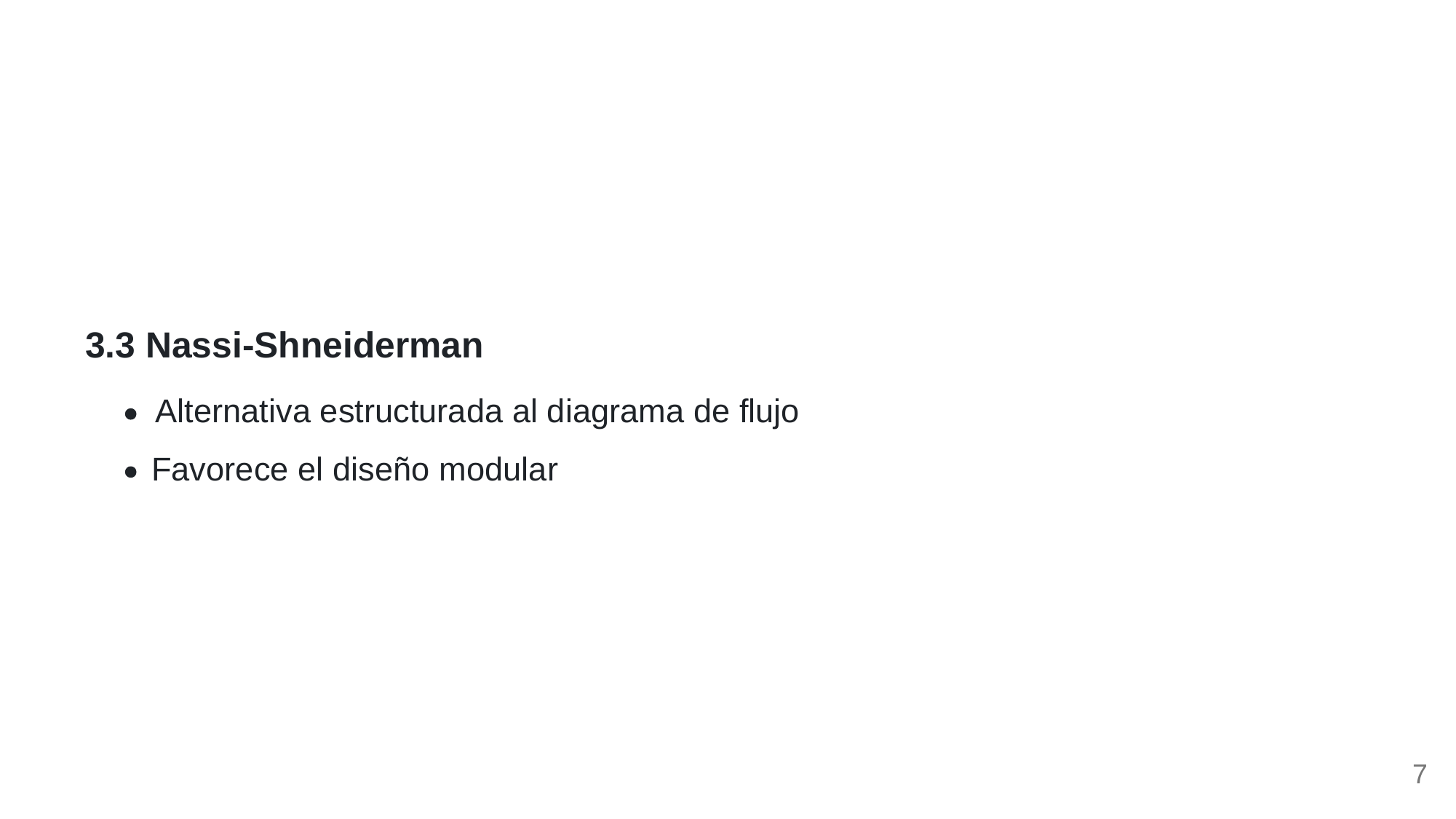

3.3 Nassi-Shneiderman
Alternativa estructurada al diagrama de flujo

Favorece el diseño modular

7